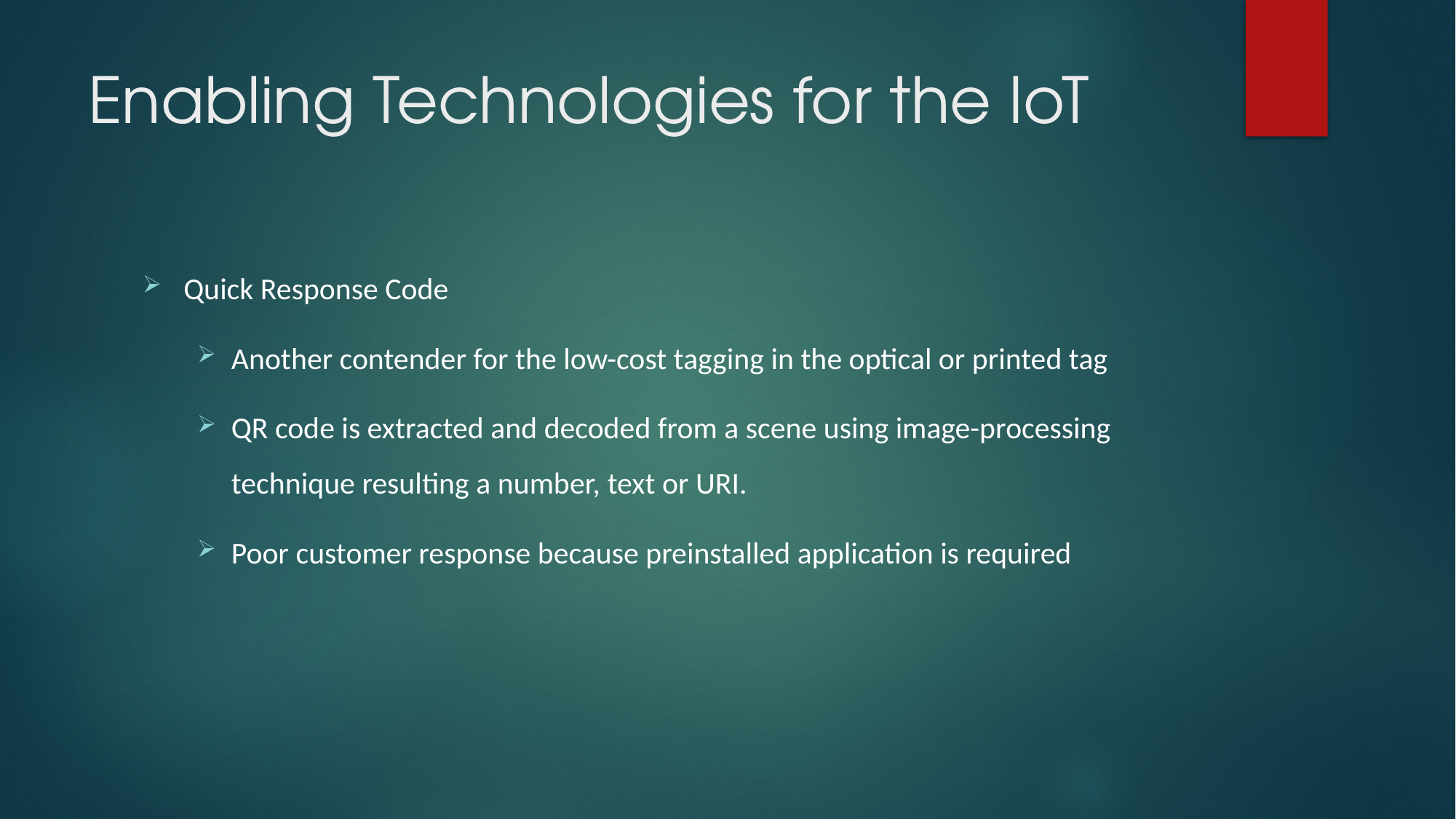

# Enabling Technologies for the IoT
Quick Response Code
Another contender for the low-cost tagging in the optical or printed tag
QR code is extracted and decoded from a scene using image-processing technique resulting a number, text or URI.
Poor customer response because preinstalled application is required